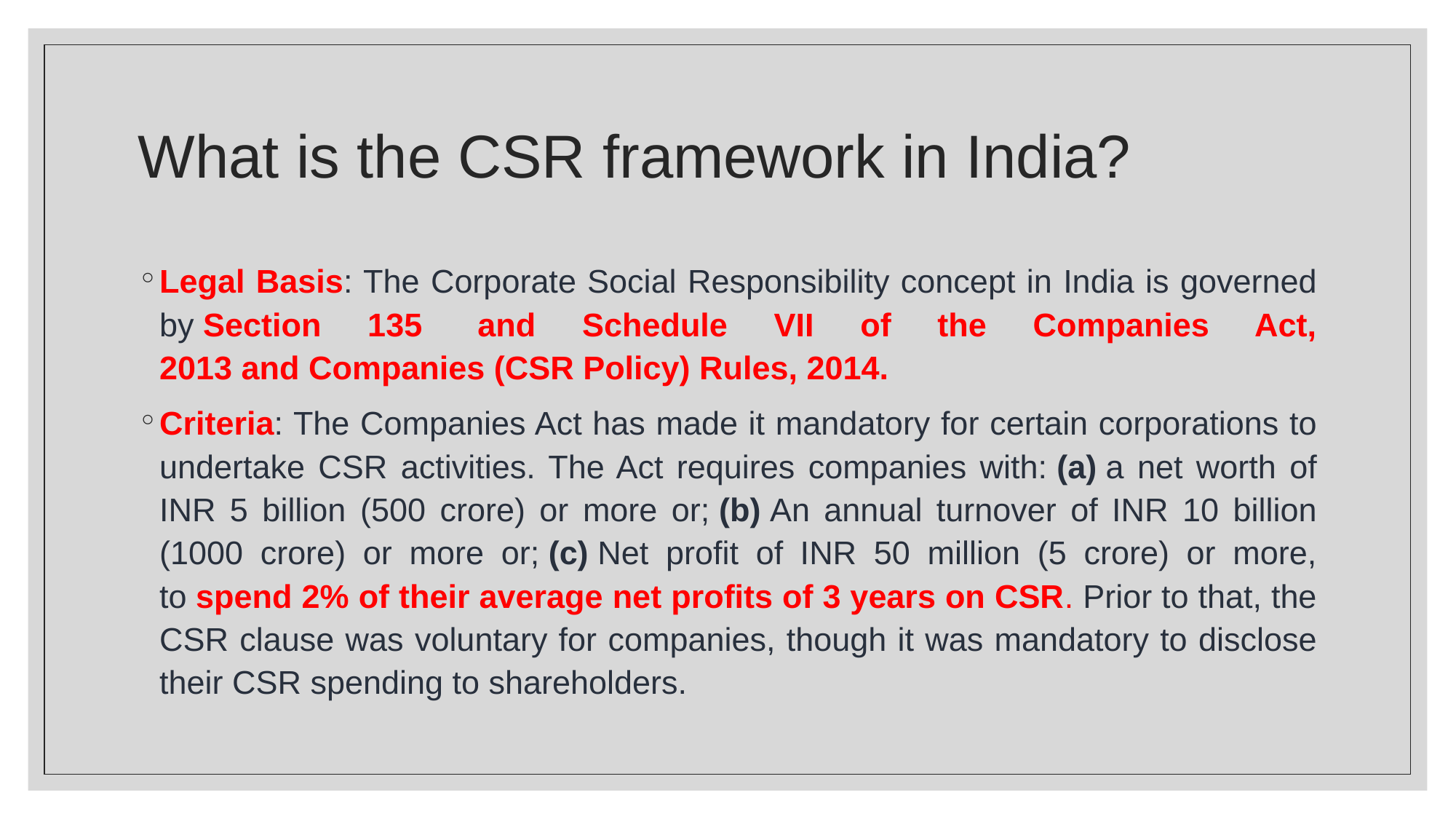

# What is the CSR framework in India?
Legal Basis: The Corporate Social Responsibility concept in India is governed by Section 135  and Schedule VII of the Companies Act, 2013 and Companies (CSR Policy) Rules, 2014.
Criteria: The Companies Act has made it mandatory for certain corporations to undertake CSR activities. The Act requires companies with: (a) a net worth of INR 5 billion (500 crore) or more or; (b) An annual turnover of INR 10 billion (1000 crore) or more or; (c) Net profit of INR 50 million (5 crore) or more, to spend 2% of their average net profits of 3 years on CSR. Prior to that, the CSR clause was voluntary for companies, though it was mandatory to disclose their CSR spending to shareholders.